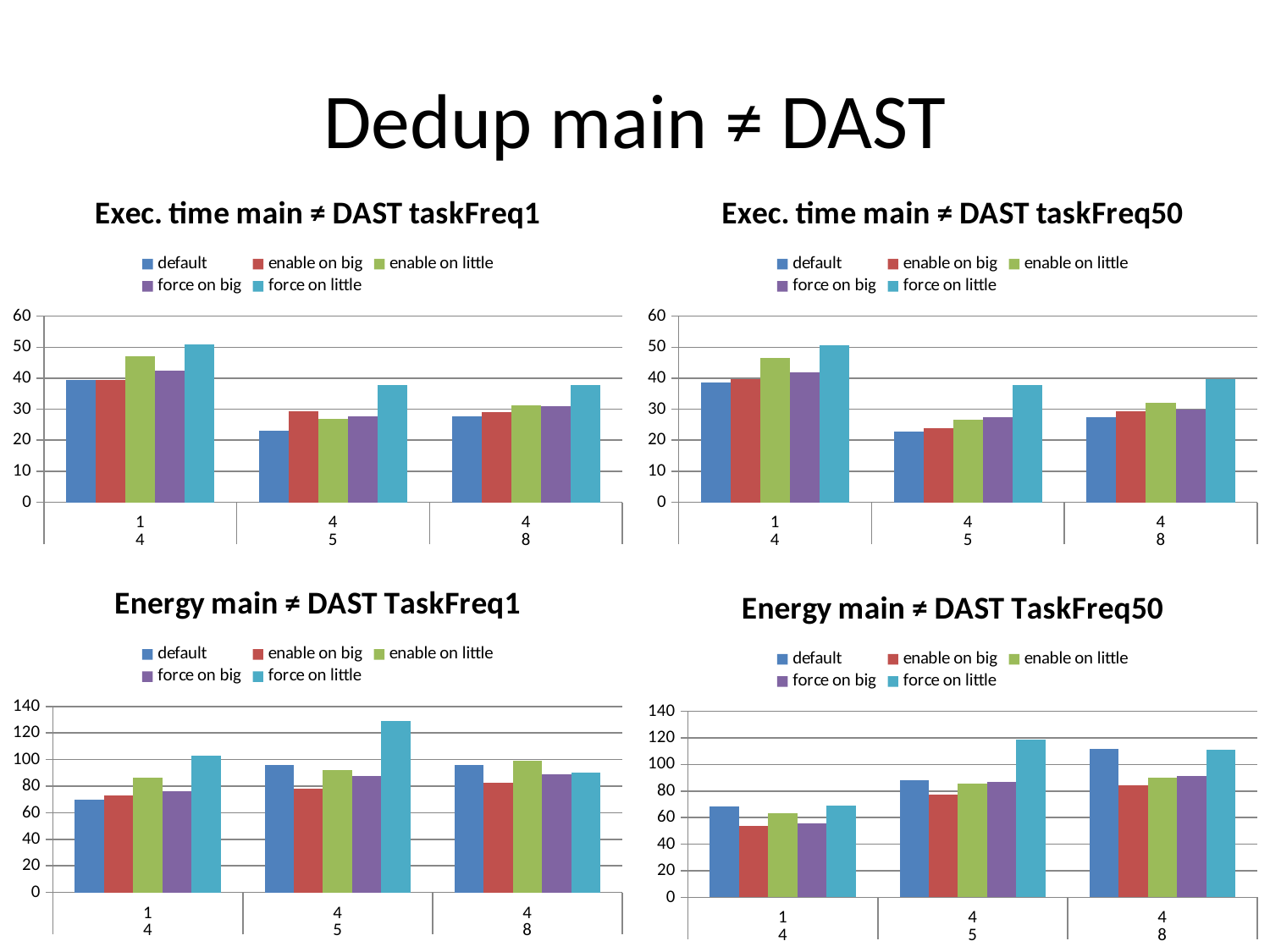

# Dedup main ≠ DAST

### Chart: Exec. time main ≠ DAST taskFreq1

| Category | default | enable on big | enable on little | force on big | force on little |
|---|---|---|---|---|---|
| 1 | 39.5 | 39.5 | 47.0 | 42.5 | 51.0 |
| 4 | 23.0 | 29.333333333333332 | 27.0 | 27.666666666666668 | 37.666666666666664 |
| 4 | 27.666666666666668 | 29.0 | 31.333333333333332 | 31.0 | 37.666666666666664 |

### Chart: Exec. time main ≠ DAST taskFreq50

| Category | default | enable on big | enable on little | force on big | force on little |
|---|---|---|---|---|---|
| 1 | 38.666666666666664 | 39.666666666666664 | 46.666666666666664 | 42.0 | 50.666666666666664 |
| 4 | 22.666666666666668 | 24.0 | 26.666666666666668 | 27.333333333333332 | 37.666666666666664 |
| 4 | 27.333333333333332 | 29.333333333333332 | 32.0 | 30.0 | 39.666666666666664 |

### Chart: Energy main ≠ DAST TaskFreq1

| Category | default | enable on big | enable on little | force on big | force on little |
|---|---|---|---|---|---|
| 1 | 69.56381520000001 | 73.1683089 | 86.60100915 | 76.20346215 | 103.197996 |
| 4 | 96.04516589999999 | 78.16959135 | 91.845423 | 87.64509825 | 129.3531651 |
| 4 | 95.6443788 | 82.21950360000001 | 99.14711445 | 88.690653 | 90.4864113 |

### Chart: Energy main ≠ DAST TaskFreq50

| Category | default | enable on big | enable on little | force on big | force on little |
|---|---|---|---|---|---|
| 1 | 68.1856515 | 53.62725509999999 | 63.4501296 | 55.88692650000001 | 69.1061553 |
| 4 | 87.86201535 | 77.1224643 | 85.82922810000001 | 86.66265465 | 118.7196831 |
| 4 | 111.53020589999998 | 84.0361554 | 89.875737 | 91.08135225000001 | 111.3730155 |